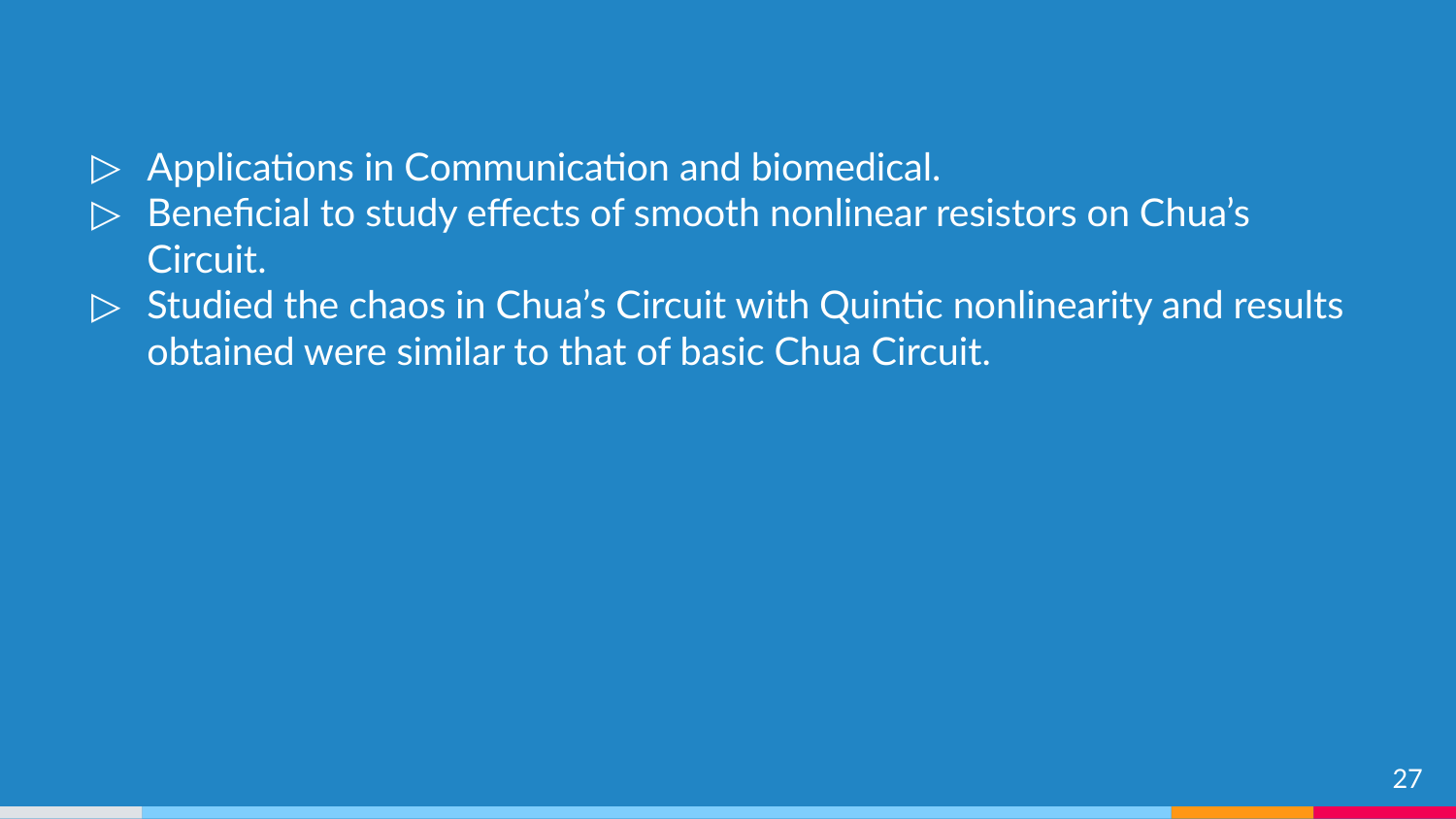

Applications in Communication and biomedical.
Beneficial to study effects of smooth nonlinear resistors on Chua’s Circuit.
Studied the chaos in Chua’s Circuit with Quintic nonlinearity and results obtained were similar to that of basic Chua Circuit.

27